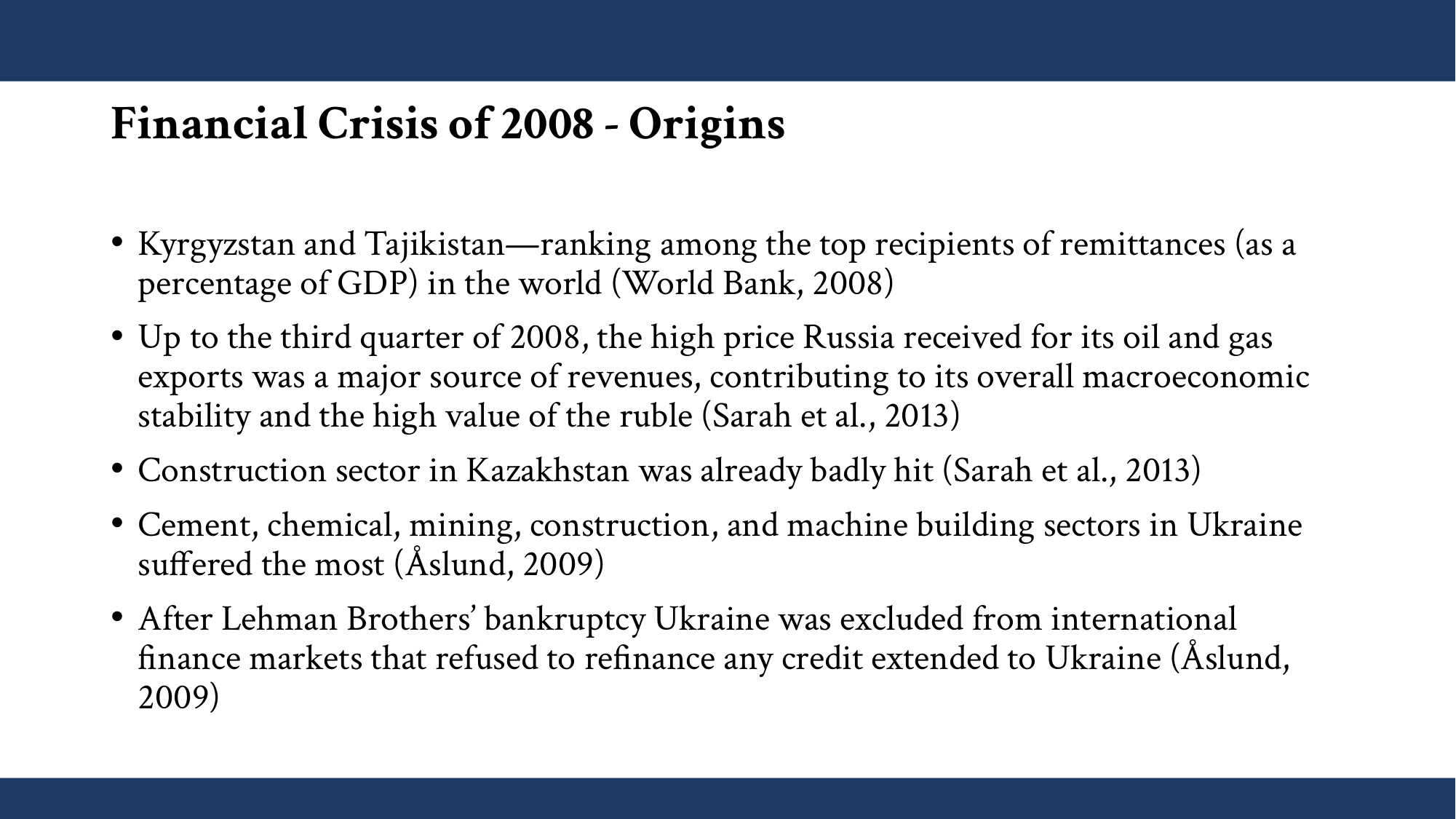

# Financial Crisis of 2008 - Origins
Kyrgyzstan and Tajikistan—ranking among the top recipients of remittances (as a percentage of GDP) in the world (World Bank, 2008)
Up to the third quarter of 2008, the high price Russia received for its oil and gas exports was a major source of revenues, contributing to its overall macroeconomic stability and the high value of the ruble (Sarah et al., 2013)
Construction sector in Kazakhstan was already badly hit (Sarah et al., 2013)
Cement, chemical, mining, construction, and machine building sectors in Ukraine suffered the most (Åslund, 2009)
After Lehman Brothers’ bankruptcy Ukraine was excluded from international finance markets that refused to refinance any credit extended to Ukraine (Åslund, 2009)